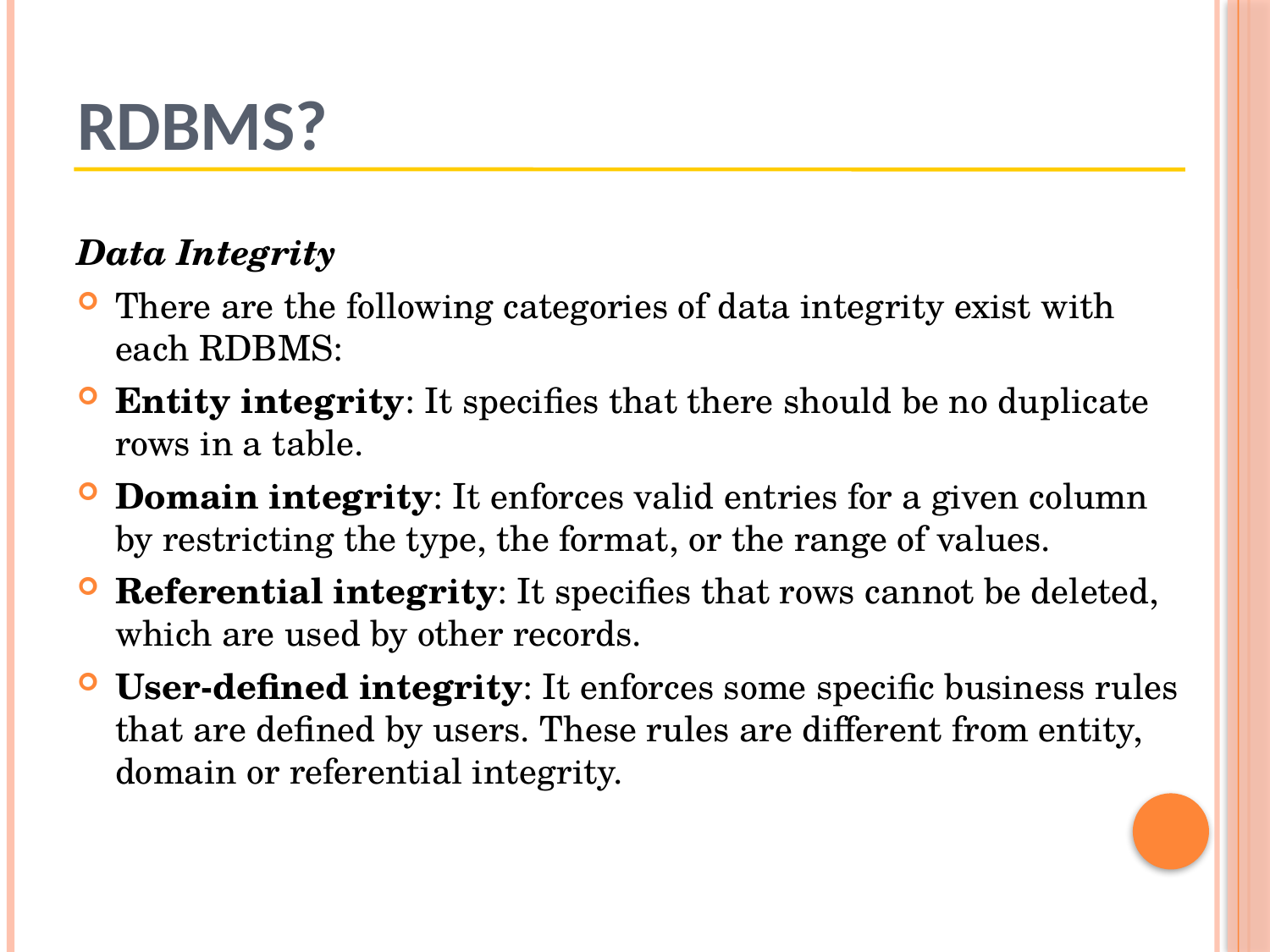

# RDBMS?

Data Integrity
There are the following categories of data integrity exist with each RDBMS:
Entity integrity: It specifies that there should be no duplicate rows in a table.
Domain integrity: It enforces valid entries for a given column by restricting the type, the format, or the range of values.
Referential integrity: It specifies that rows cannot be deleted, which are used by other records.
User-defined integrity: It enforces some specific business rules that are defined by users. These rules are different from entity, domain or referential integrity.